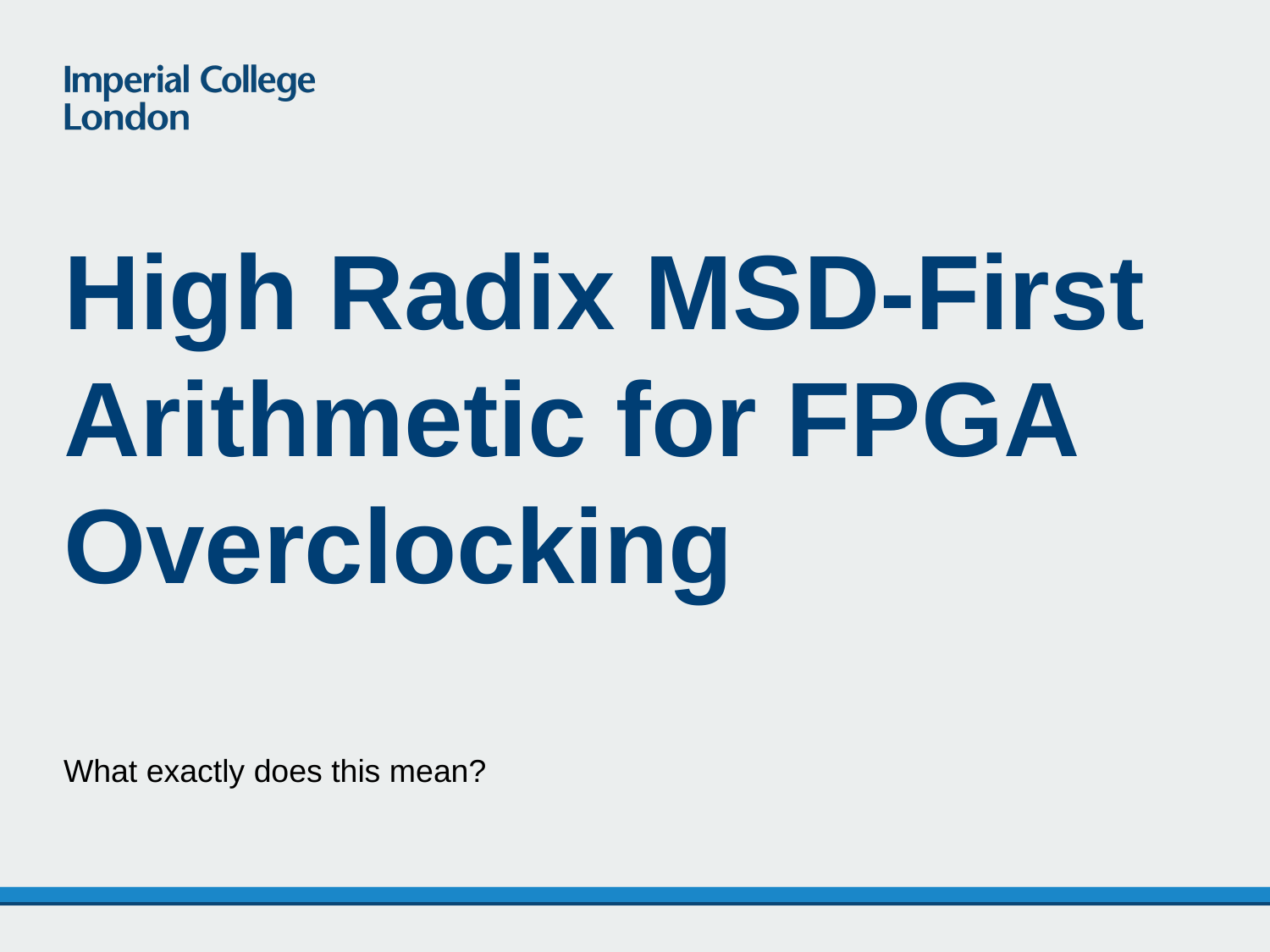

# High Radix MSD-First Arithmetic for FPGA Overclocking
What exactly does this mean?